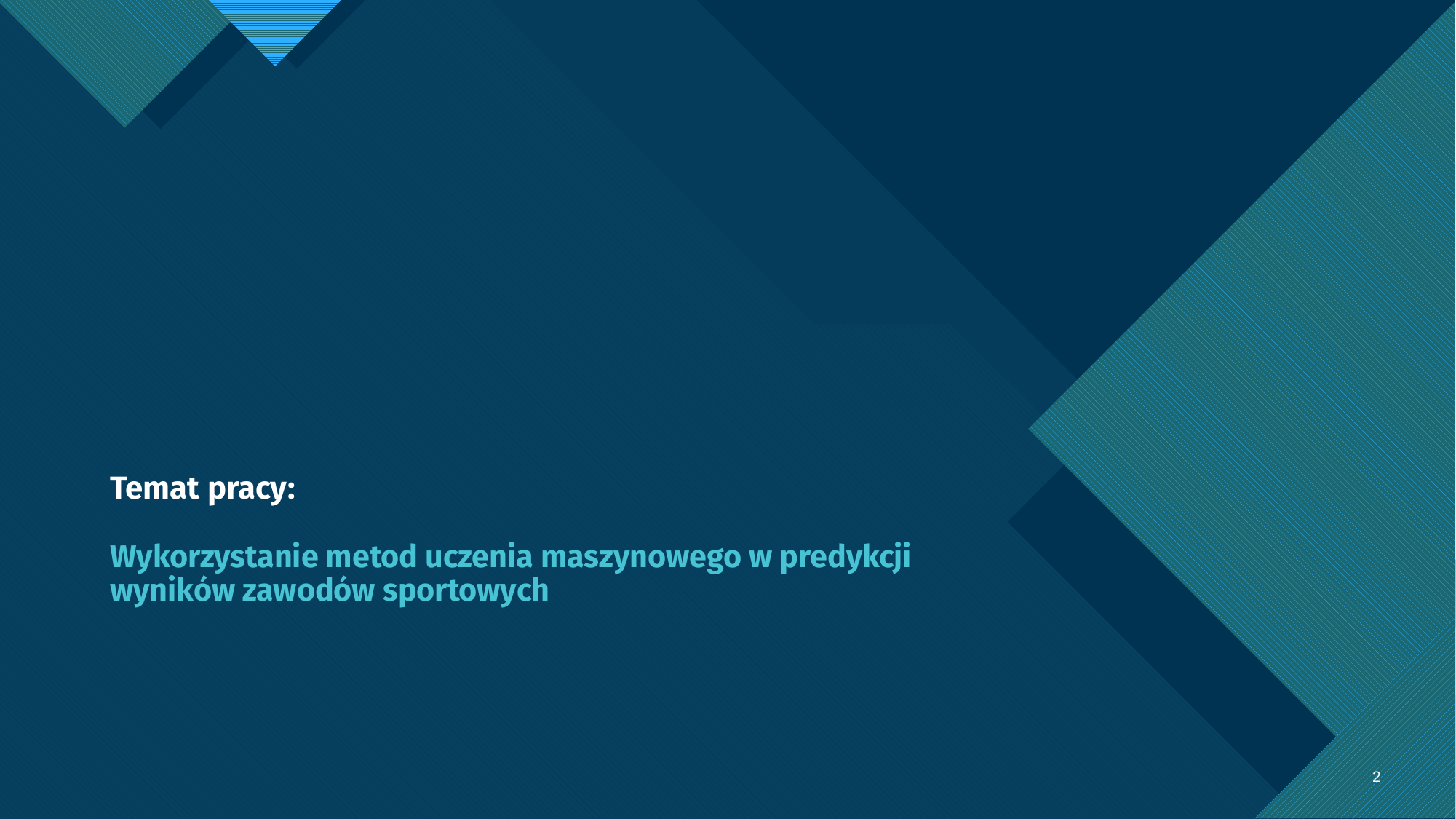

# Temat pracy: Wykorzystanie metod uczenia maszynowego w predykcji wyników zawodów sportowych
2